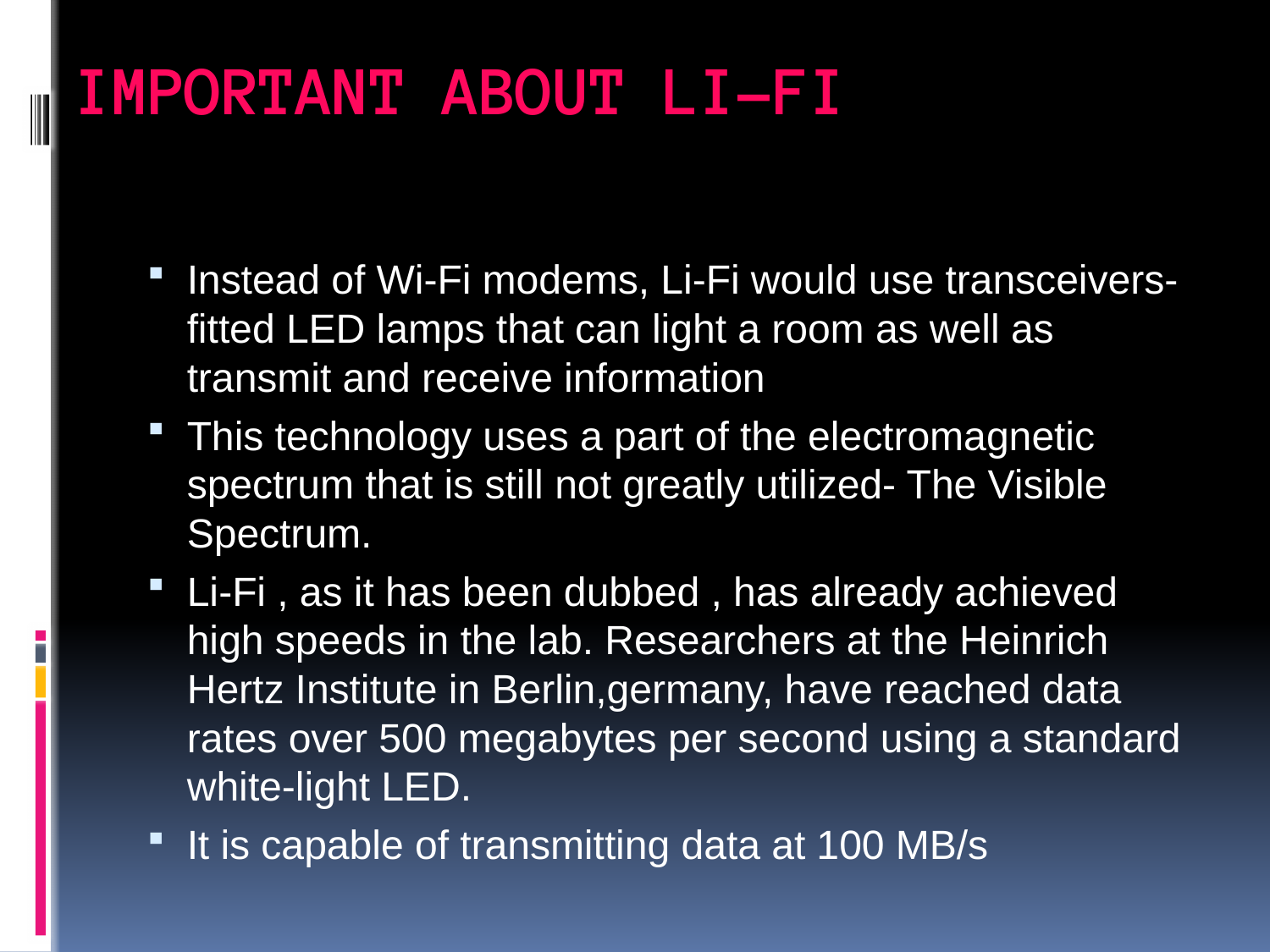

# IMPORTANT ABOUT LI-FI
Instead of Wi-Fi modems, Li-Fi would use transceivers-fitted LED lamps that can light a room as well as transmit and receive information
This technology uses a part of the electromagnetic  spectrum that is still not greatly utilized- The Visible Spectrum.
Li-Fi , as it has been dubbed , has already achieved high speeds in the lab. Researchers at the Heinrich Hertz Institute in Berlin,germany, have reached data rates over 500 megabytes per second using a standard white-light LED.
It is capable of transmitting data at 100 MB/s